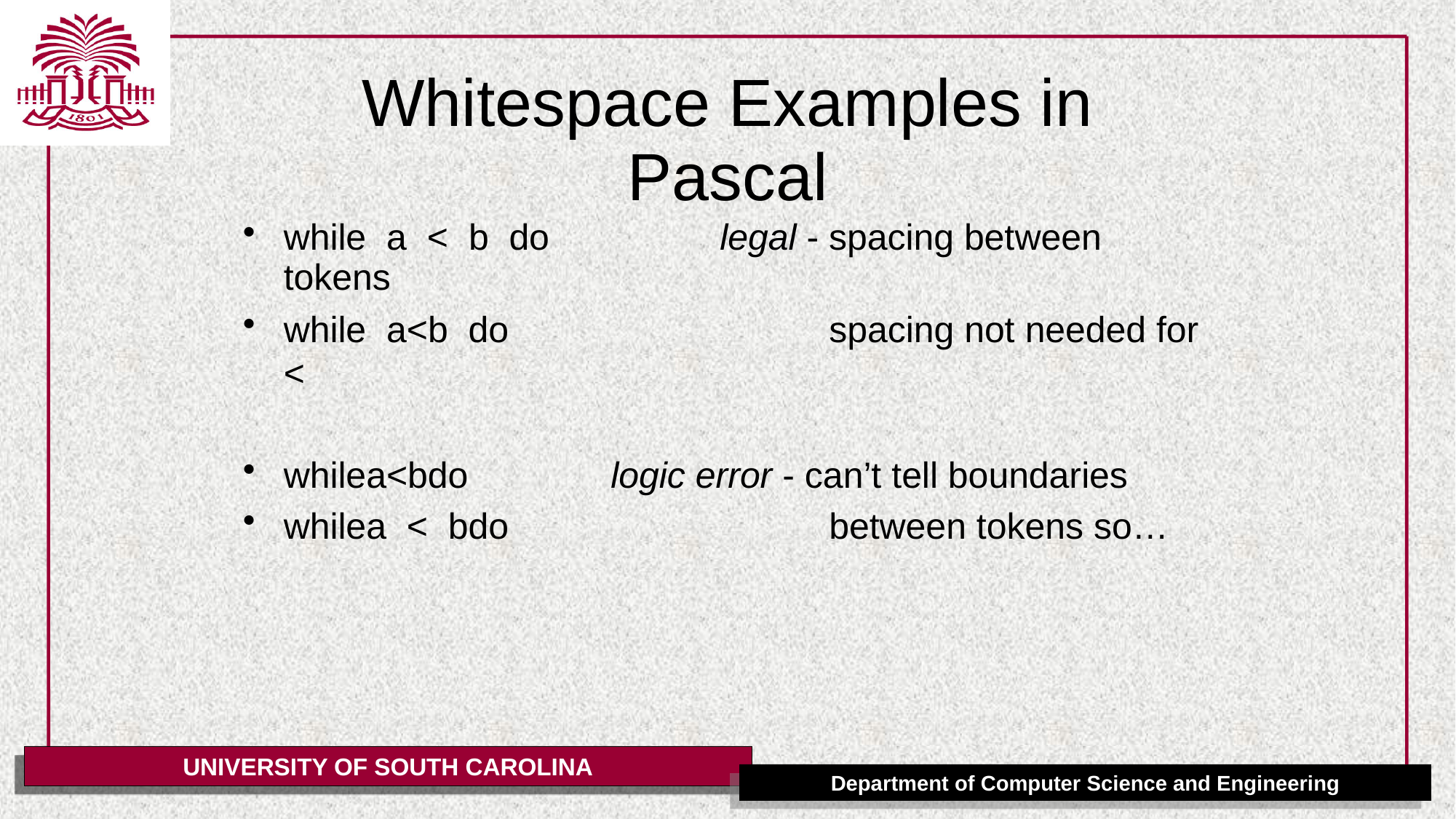

# Whitespace Examples in Pascal
while  a  <  b  do		legal - spacing between tokens
while  a<b  do			spacing not needed for <

whilea<bdo		logic error - can’t tell boundaries
whilea  <  bdo			between tokens so…